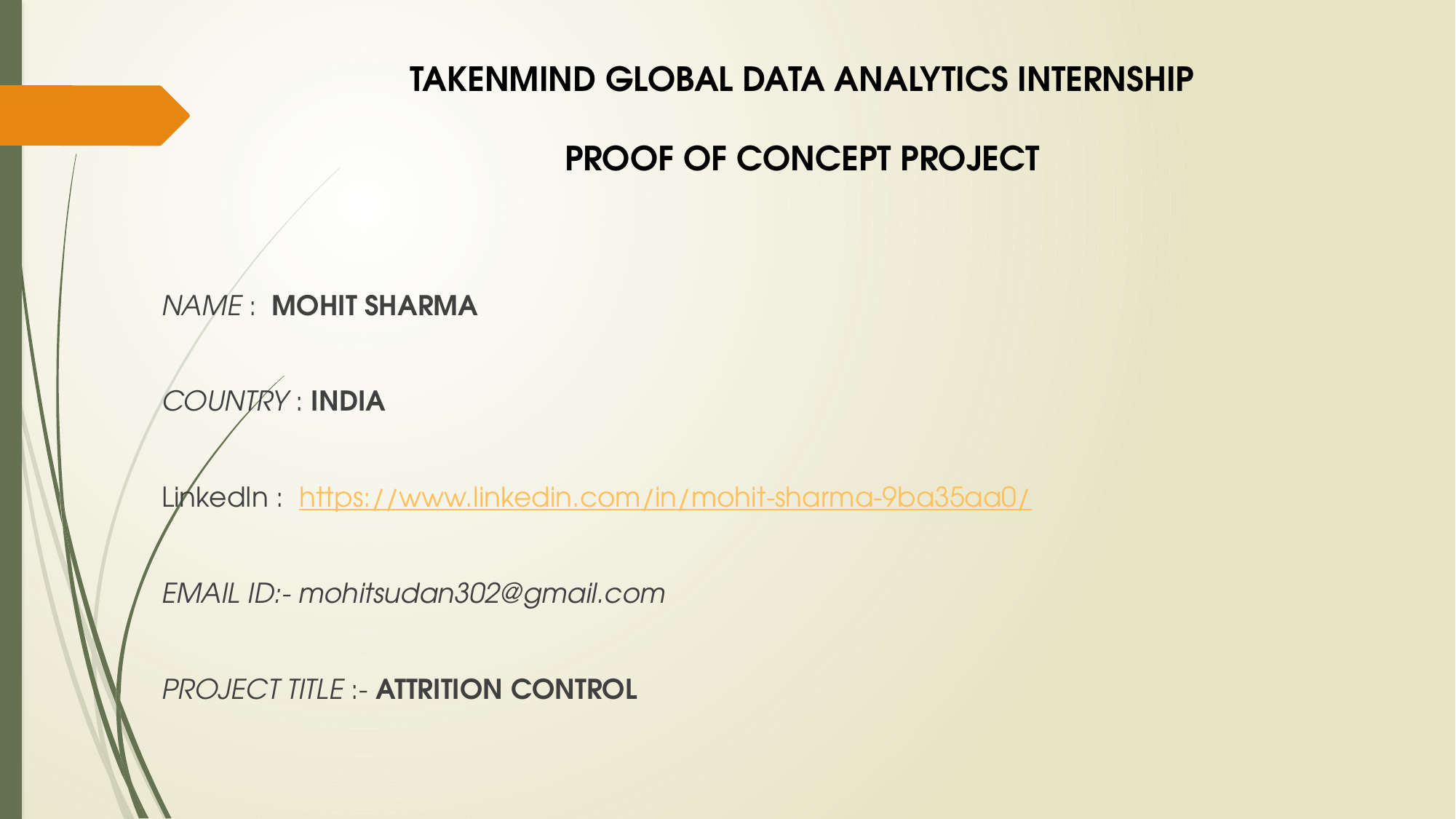

TAKENMIND GLOBAL DATA ANALYTICS INTERNSHIP

PROOF OF CONCEPT PROJECT
NAME :  MOHIT SHARMA

COUNTRY : INDIA

LinkedIn :  https://www.linkedin.com/in/mohit-sharma-9ba35aa0/

EMAIL ID:- mohitsudan302@gmail.com

PROJECT TITLE :- ATTRITION CONTROL